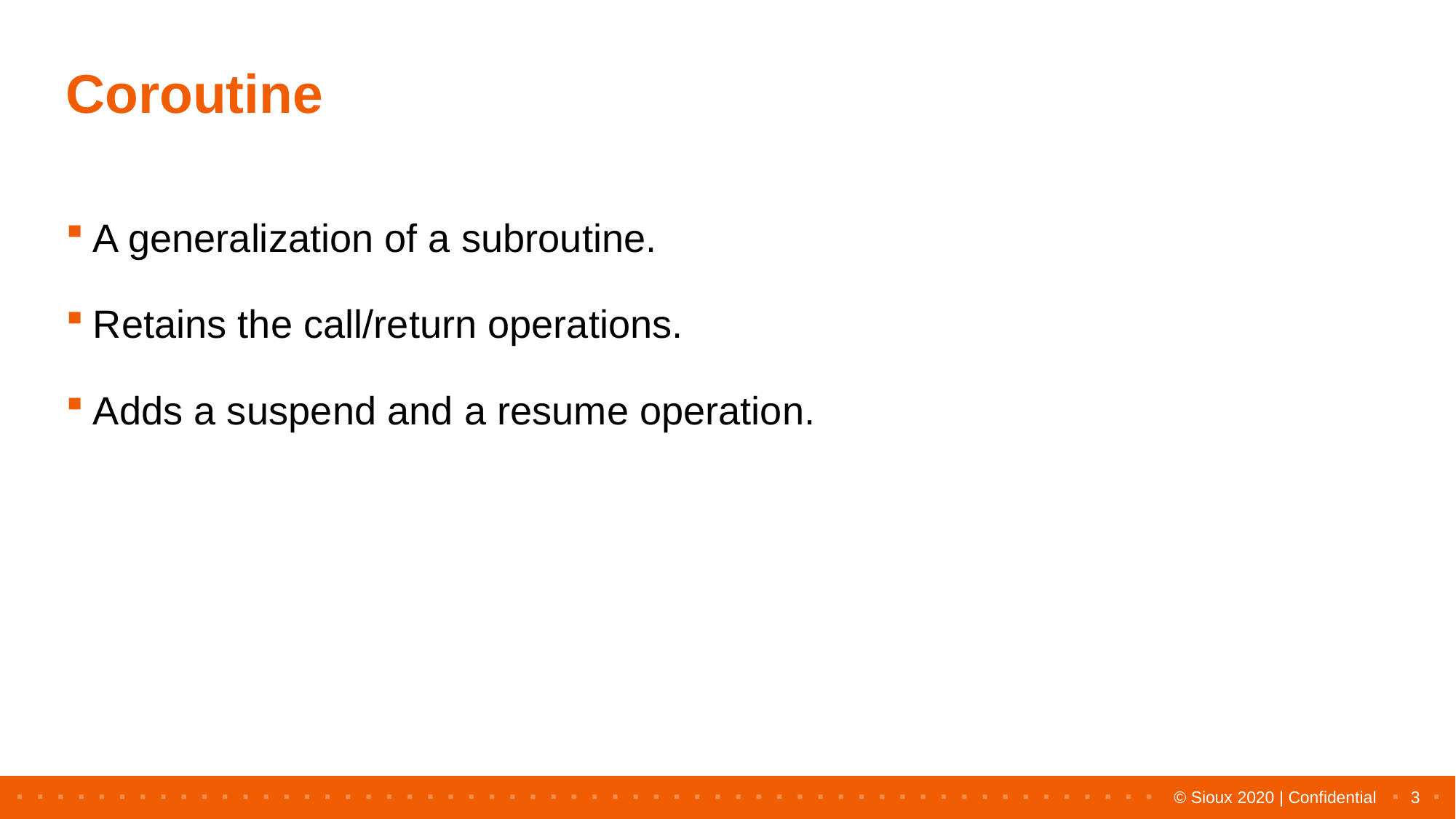

# Coroutine
A generalization of a subroutine.
Retains the call/return operations.
Adds a suspend and a resume operation.
3
© Sioux 2020 | Confidential